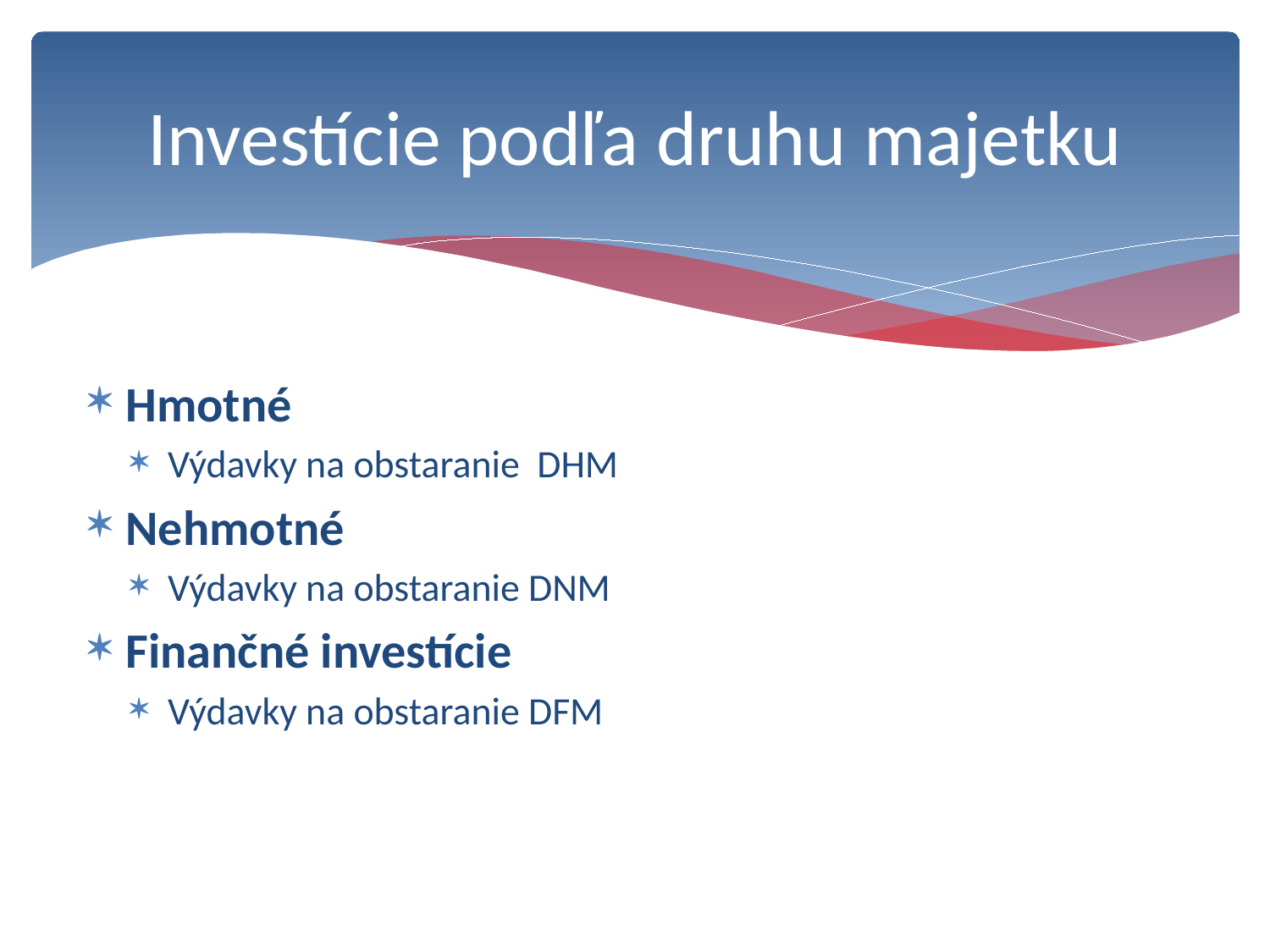

# Investície podľa druhu majetku
Hmotné
Výdavky na obstaranie  DHM
Nehmotné
Výdavky na obstaranie DNM
Finančné investície
Výdavky na obstaranie DFM